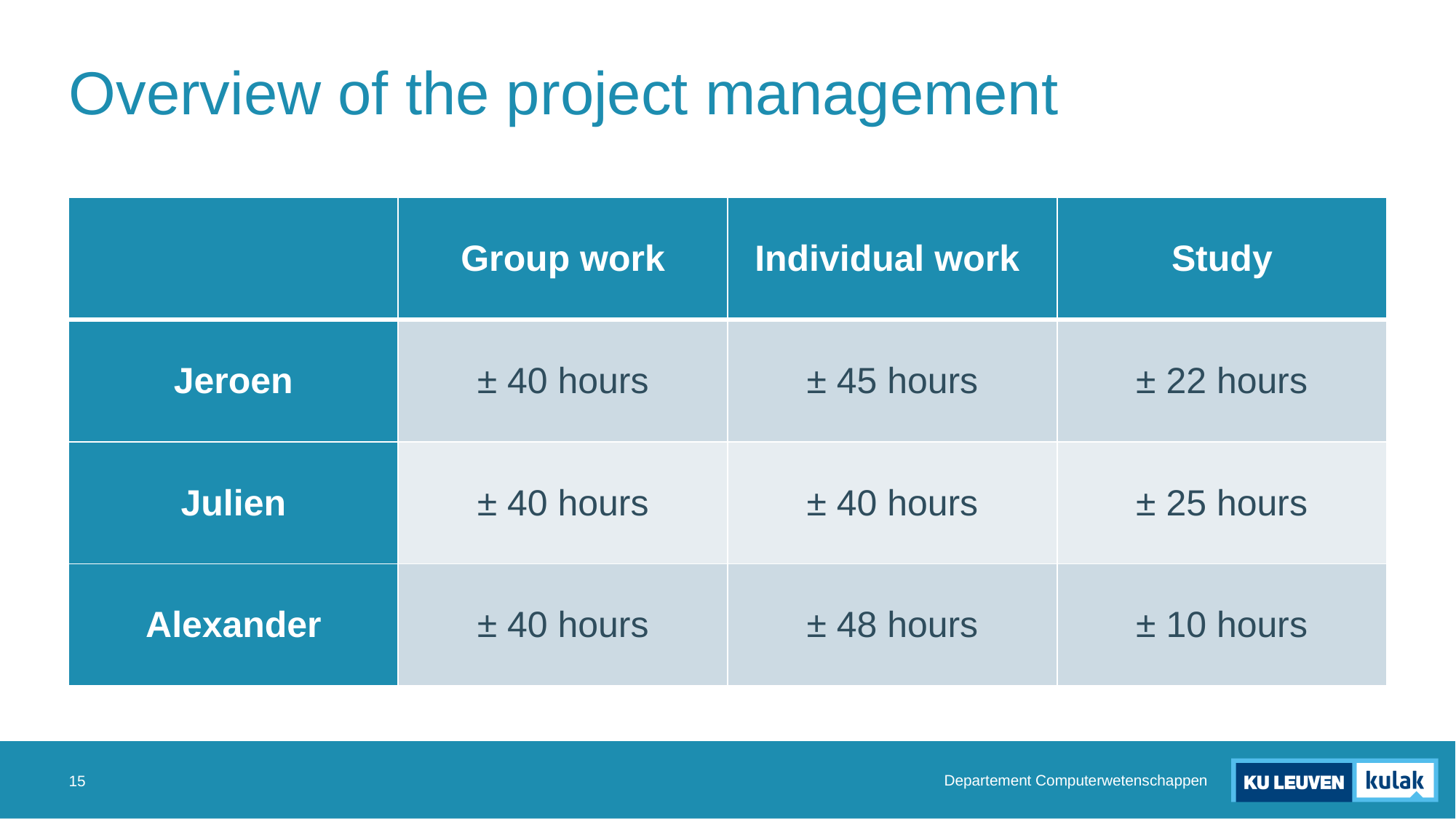

# Overview of the project management
|  | Group work | Individual work | Study |
| --- | --- | --- | --- |
| Jeroen | ± 40 hours | ± 45 hours | ± 22 hours |
| Julien | ± 40 hours | ± 40 hours | ± 25 hours |
| Alexander | ± 40 hours | ± 48 hours | ± 10 hours |
Departement Computerwetenschappen
15